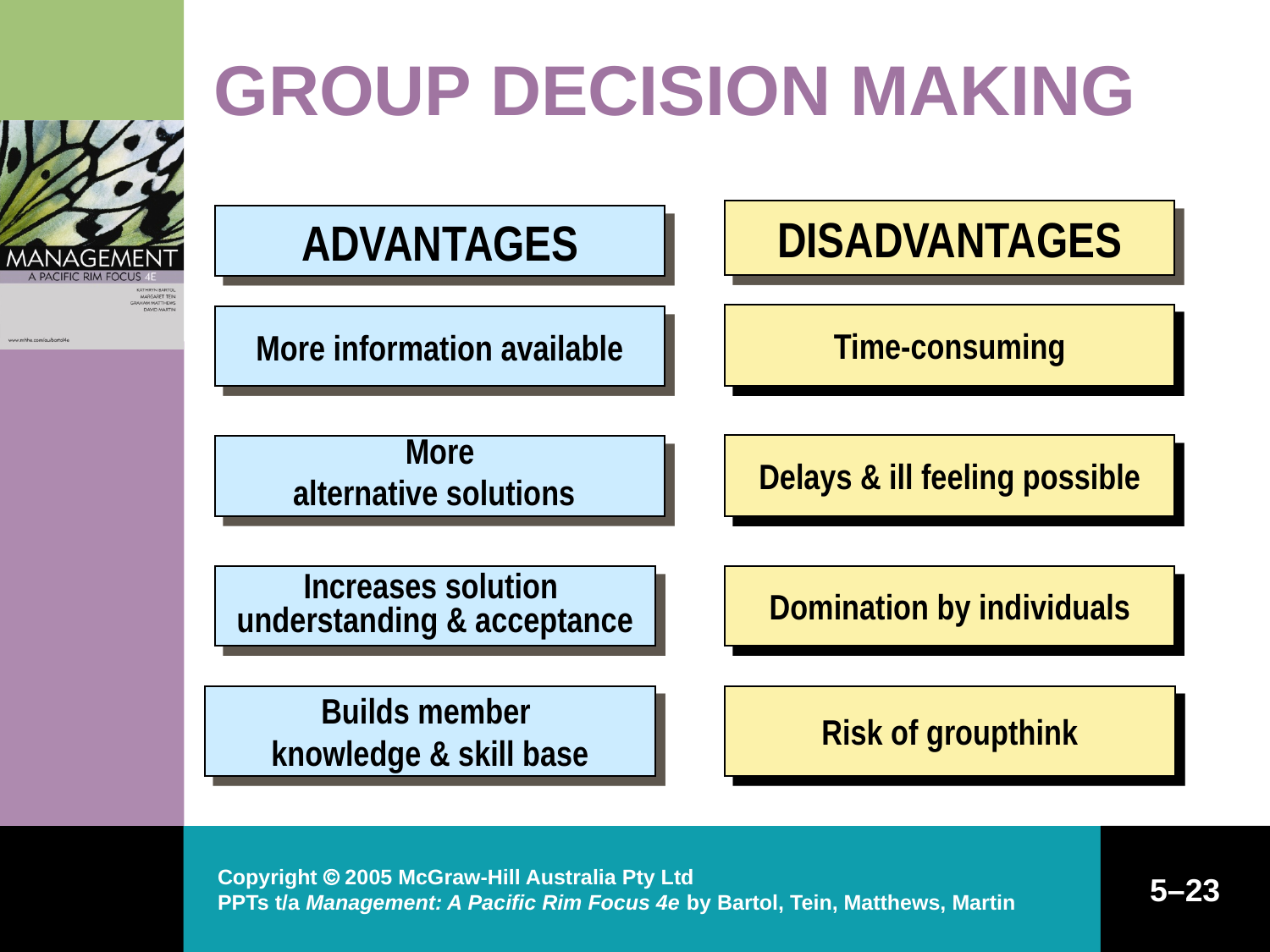

# GROUP DECISION MAKING

DISADVANTAGES
ADVANTAGES
Time-consuming
More information available
Delays & ill feeling possible
More
alternative solutions
Increases solution
understanding & acceptance
Domination by individuals
Builds member
knowledge & skill base
Risk of groupthink
Copyright © 2005 McGraw-Hill Australia Pty Ltd
PPTs t/a Management: A Pacific Rim Focus 4e by Bartol, Tein, Matthews, Martin
5–23